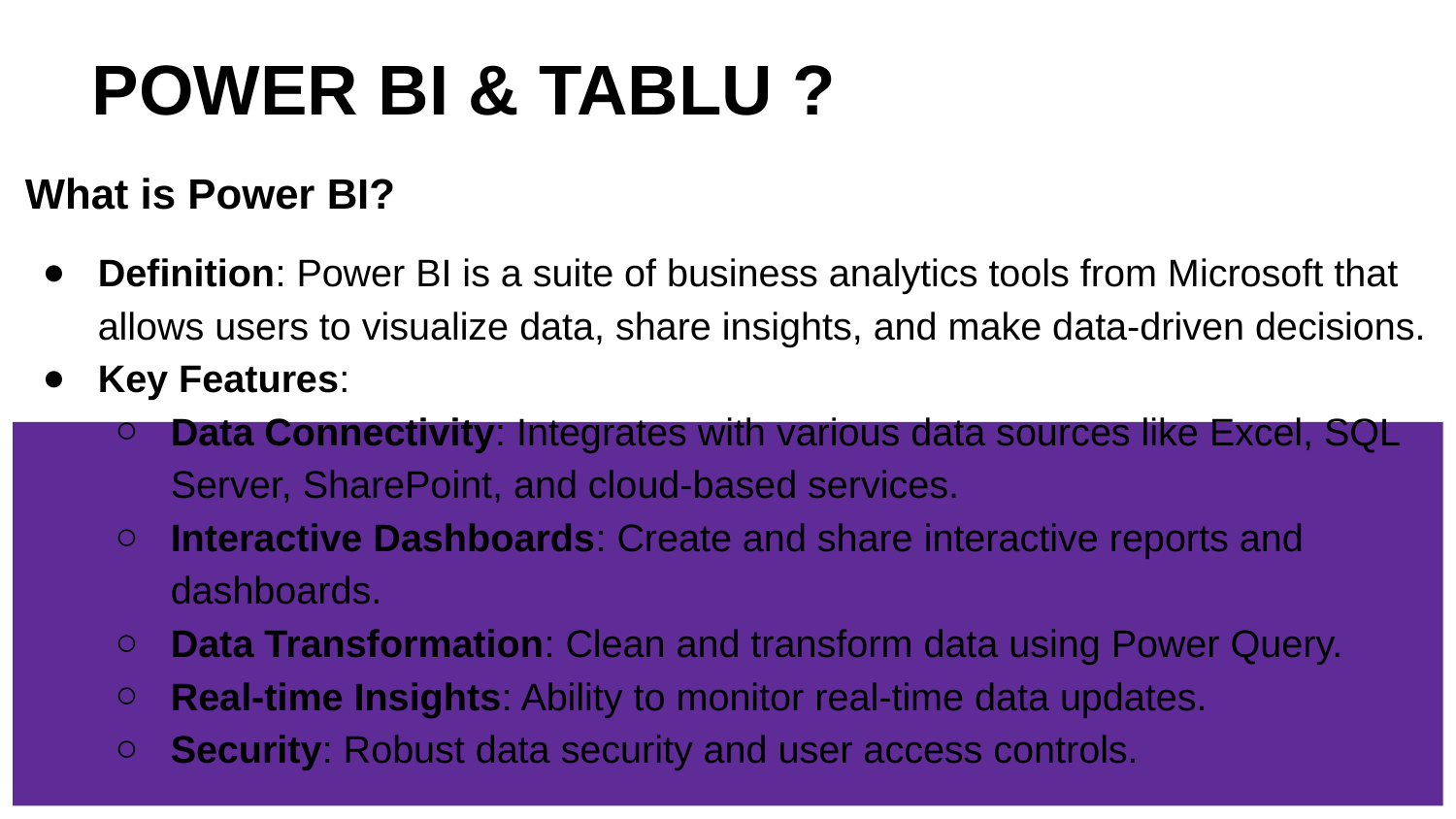

# POWER BI & TABLU ?
What is Power BI?
Definition: Power BI is a suite of business analytics tools from Microsoft that allows users to visualize data, share insights, and make data-driven decisions.
Key Features:
Data Connectivity: Integrates with various data sources like Excel, SQL Server, SharePoint, and cloud-based services.
Interactive Dashboards: Create and share interactive reports and dashboards.
Data Transformation: Clean and transform data using Power Query.
Real-time Insights: Ability to monitor real-time data updates.
Security: Robust data security and user access controls.